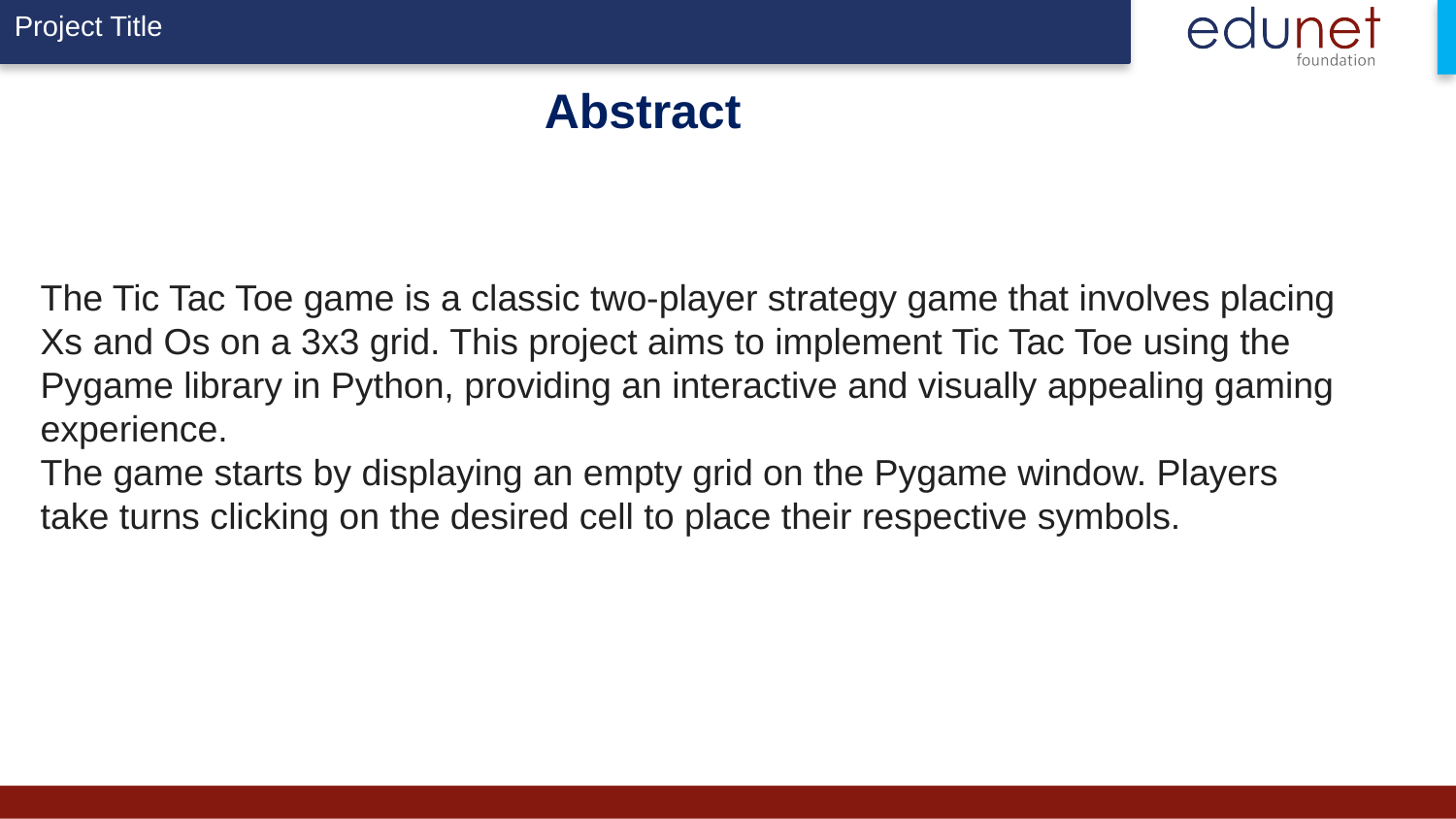

# Abstract
The Tic Tac Toe game is a classic two-player strategy game that involves placing Xs and Os on a 3x3 grid. This project aims to implement Tic Tac Toe using the Pygame library in Python, providing an interactive and visually appealing gaming experience.
The game starts by displaying an empty grid on the Pygame window. Players take turns clicking on the desired cell to place their respective symbols.